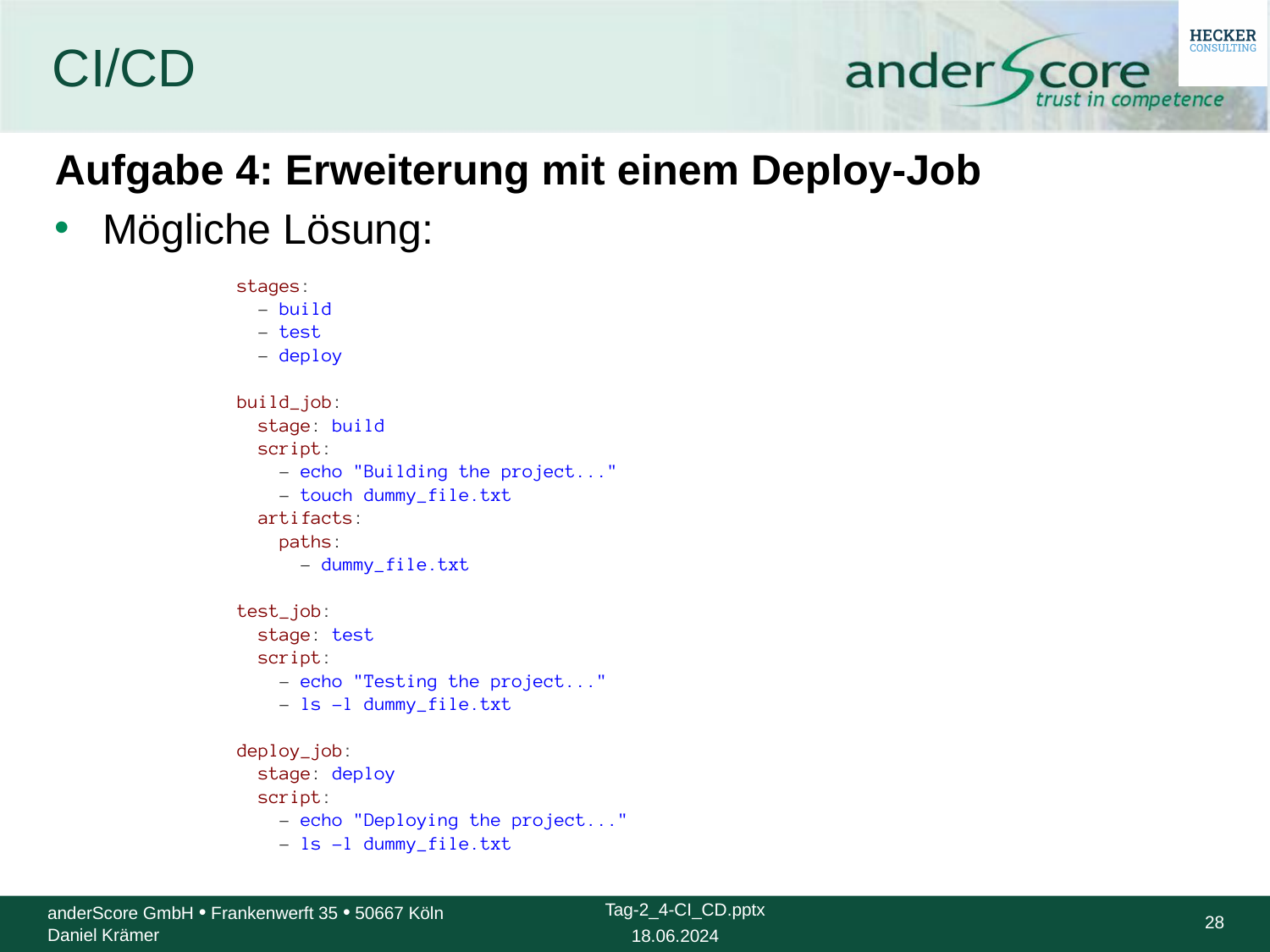

# CI/CD
Aufgabe 4: Erweiterung mit einem Deploy-Job
Mögliche Lösung:

stages:
  - build
  - test
  - deploy
build_job:
  stage: build
  script:
    - echo "Building the project..."
    - touch dummy_file.txt
  artifacts:
    paths:
      - dummy_file.txt
test_job:
  stage: test
  script:
    - echo "Testing the project..."
    - ls -l dummy_file.txt
deploy_job:
  stage: deploy
  script:
    - echo "Deploying the project..."
    - ls -l dummy_file.txt